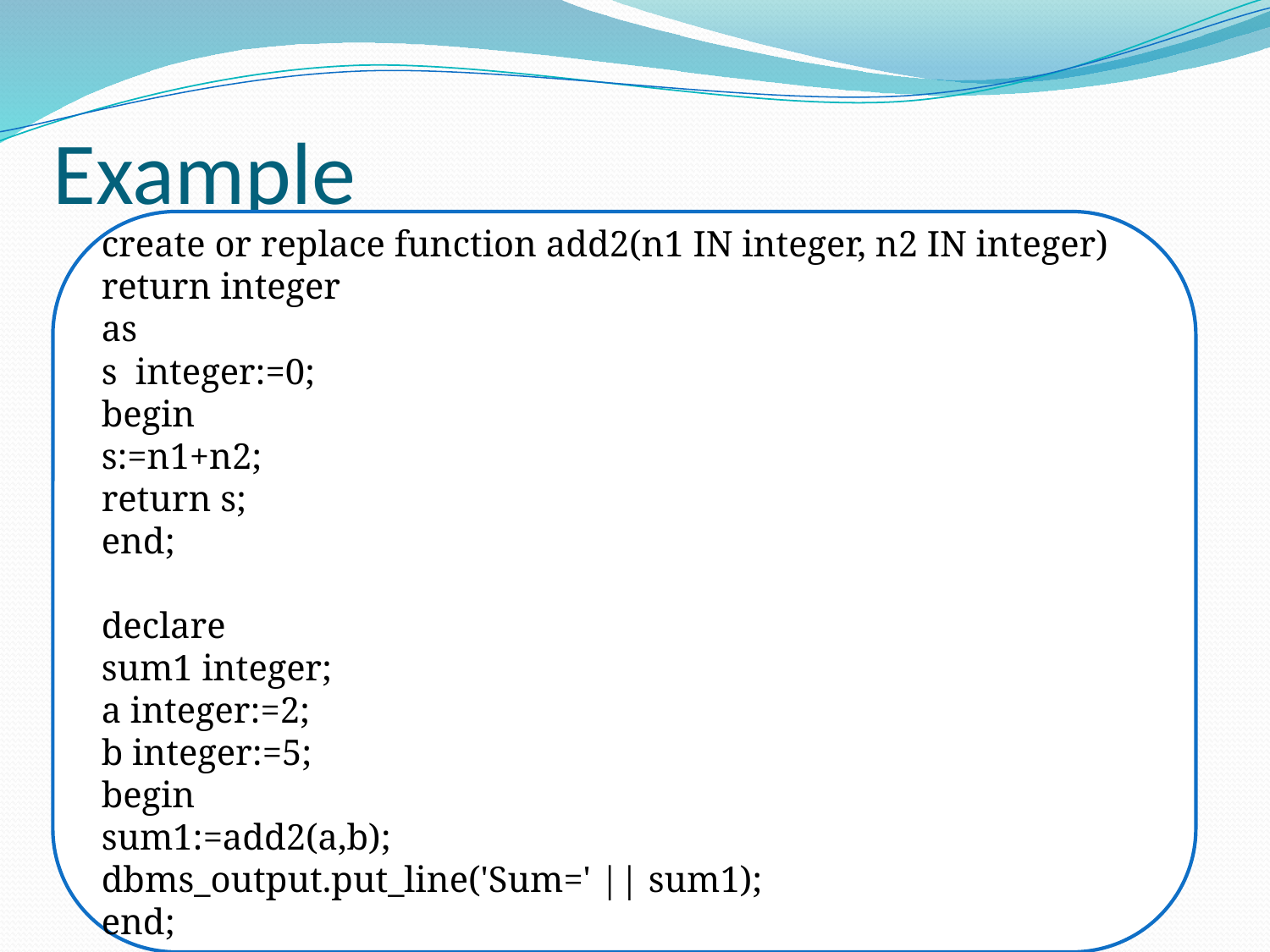

# Example

create or replace function add2(n1 IN integer, n2 IN integer)
return integer
as
s  integer:=0;
begin
s:=n1+n2;
return s;
end;

declare
sum1 integer;
a integer:=2;
b integer:=5;
begin
sum1:=add2(a,b);
dbms_output.put_line('Sum=' || sum1);
end;